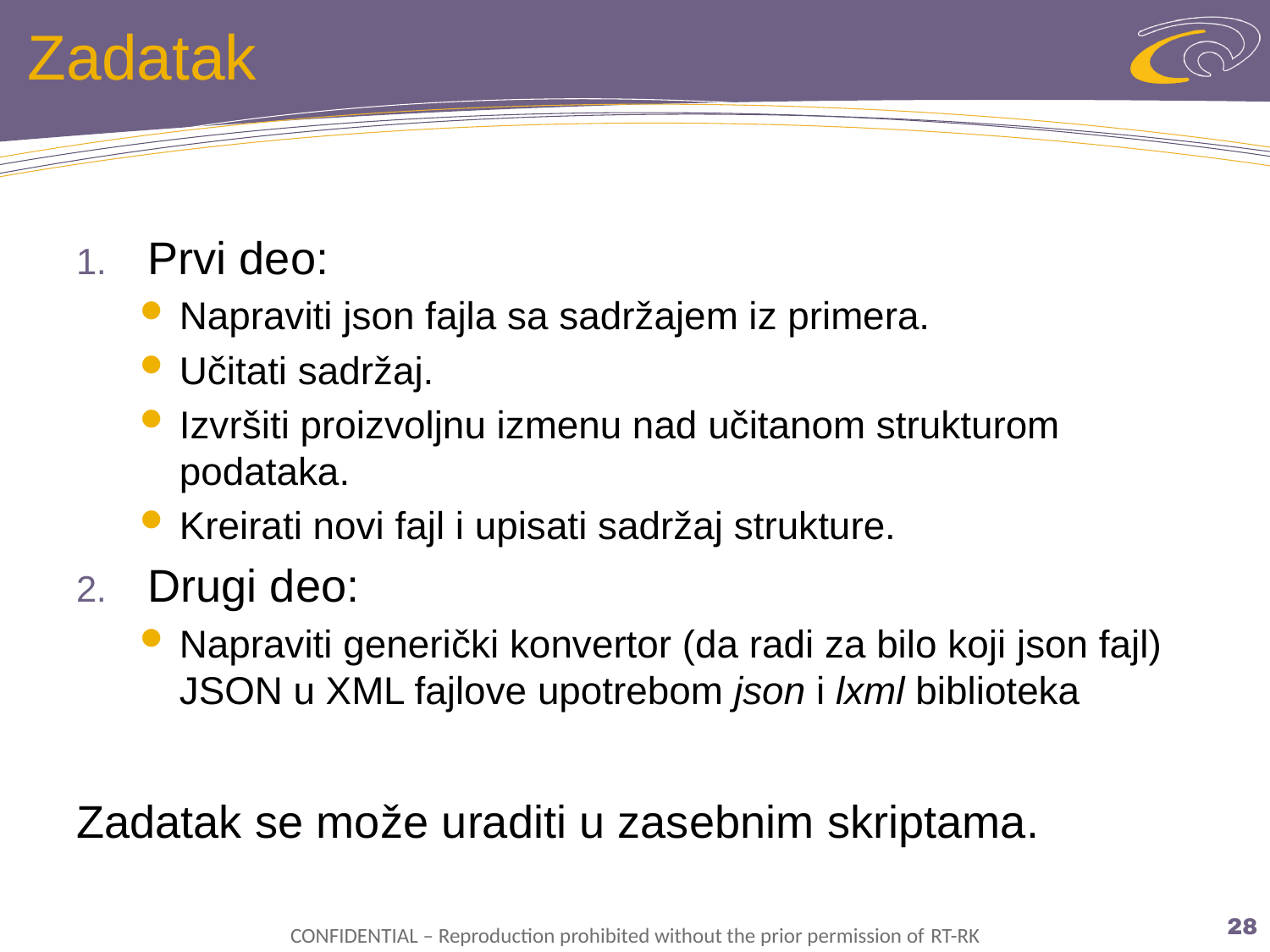

# Zadatak
Prvi deo:
Napraviti json fajla sa sadržajem iz primera.
Učitati sadržaj.
Izvršiti proizvoljnu izmenu nad učitanom strukturom podataka.
Kreirati novi fajl i upisati sadržaj strukture.
Drugi deo:
Napraviti generički konvertor (da radi za bilo koji json fajl) JSON u XML fajlove upotrebom json i lxml biblioteka

Zadatak se može uraditi u zasebnim skriptama.